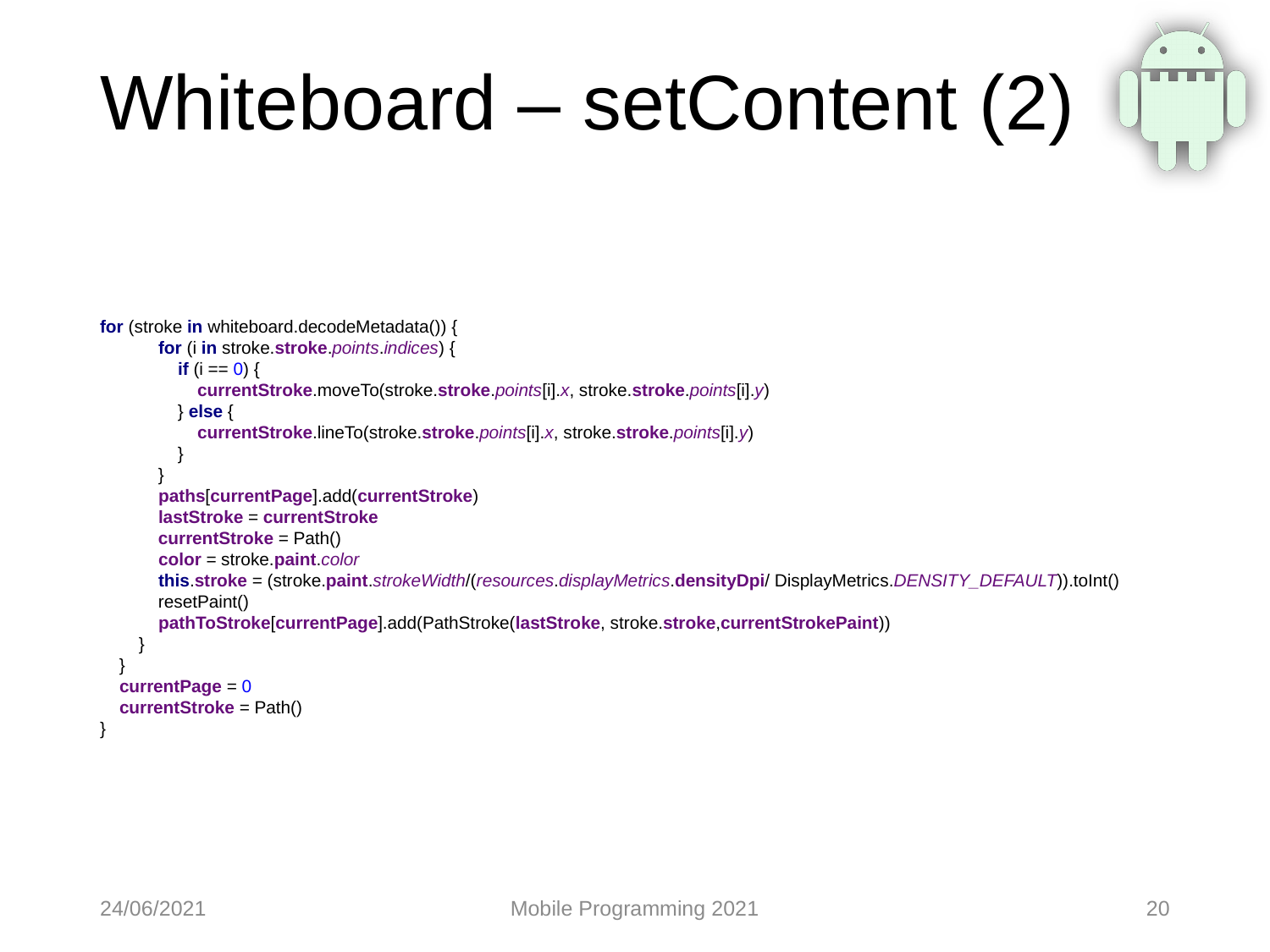

# Whiteboard – setContent (2)
for (stroke in whiteboard.decodeMetadata()) {
            for (i in stroke.stroke.points.indices) {
                if (i == 0) {
                    currentStroke.moveTo(stroke.stroke.points[i].x, stroke.stroke.points[i].y)
                } else {
                    currentStroke.lineTo(stroke.stroke.points[i].x, stroke.stroke.points[i].y)
                }
            }
            paths[currentPage].add(currentStroke)
            lastStroke = currentStroke
            currentStroke = Path()
            color = stroke.paint.color
            this.stroke = (stroke.paint.strokeWidth/(resources.displayMetrics.densityDpi/ DisplayMetrics.DENSITY_DEFAULT)).toInt()
            resetPaint()
            pathToStroke[currentPage].add(PathStroke(lastStroke, stroke.stroke,currentStrokePaint))
        }
    }
    currentPage = 0
    currentStroke = Path()
}
24/06/2021
Mobile Programming 2021
20